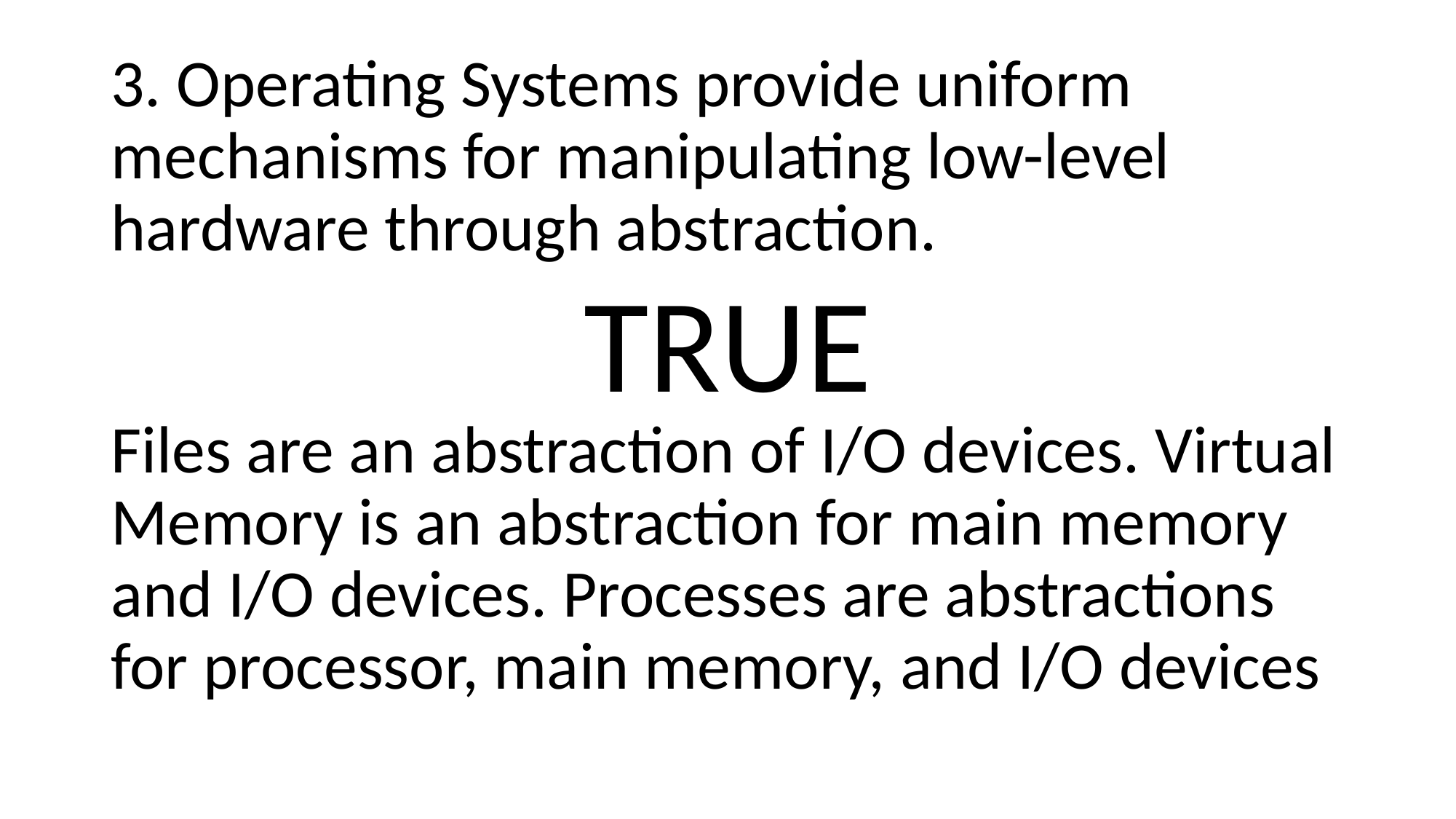

3. Operating Systems provide uniform mechanisms for manipulating low-level hardware through abstraction.
TRUE
Files are an abstraction of I/O devices. Virtual Memory is an abstraction for main memory and I/O devices. Processes are abstractions for processor, main memory, and I/O devices